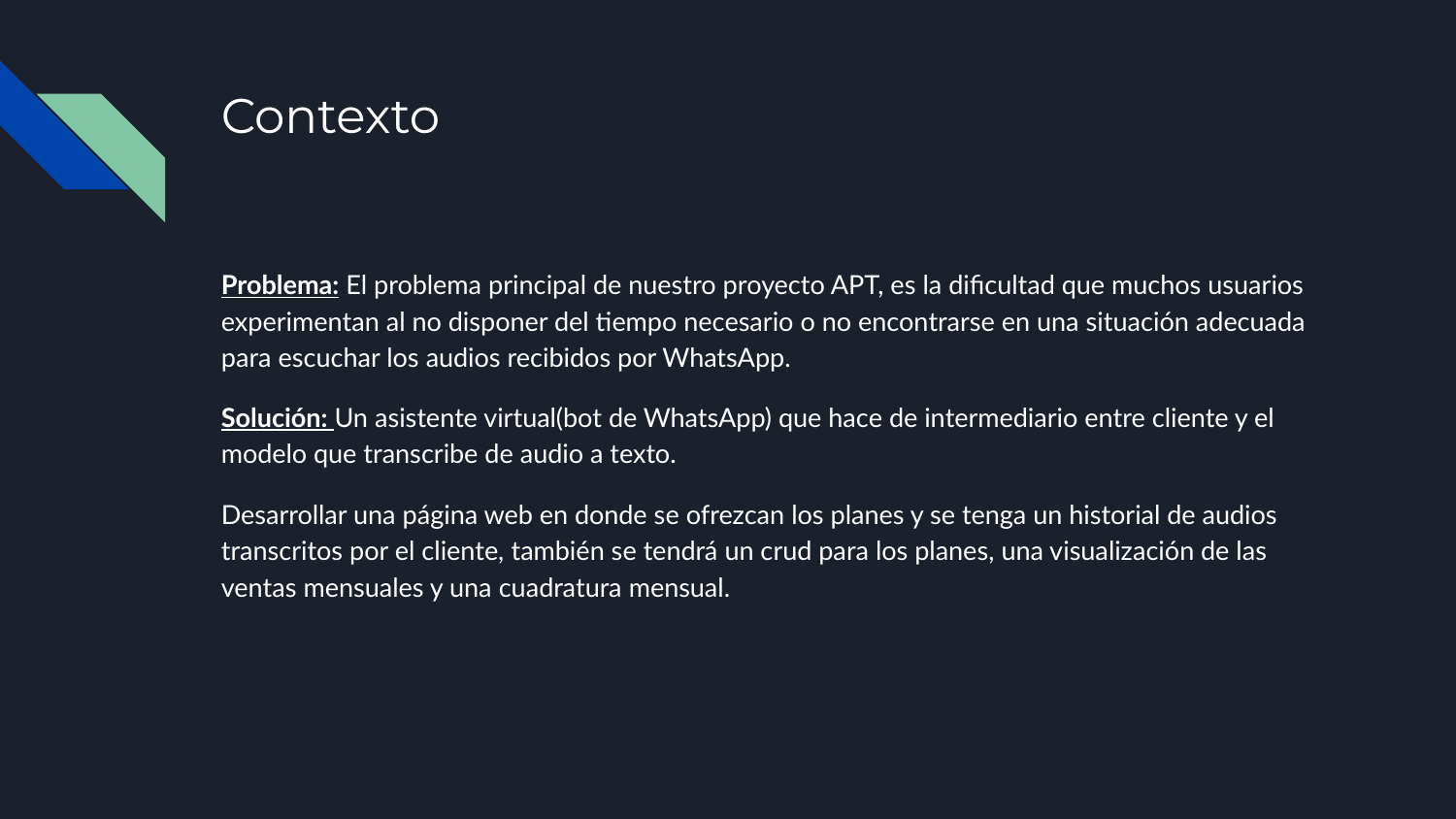

# Contexto

Problema: El problema principal de nuestro proyecto APT, es la dificultad que muchos usuarios experimentan al no disponer del tiempo necesario o no encontrarse en una situación adecuada para escuchar los audios recibidos por WhatsApp.
Solución: Un asistente virtual(bot de WhatsApp) que hace de intermediario entre cliente y el modelo que transcribe de audio a texto.
Desarrollar una página web en donde se ofrezcan los planes y se tenga un historial de audios transcritos por el cliente, también se tendrá un crud para los planes, una visualización de las ventas mensuales y una cuadratura mensual.